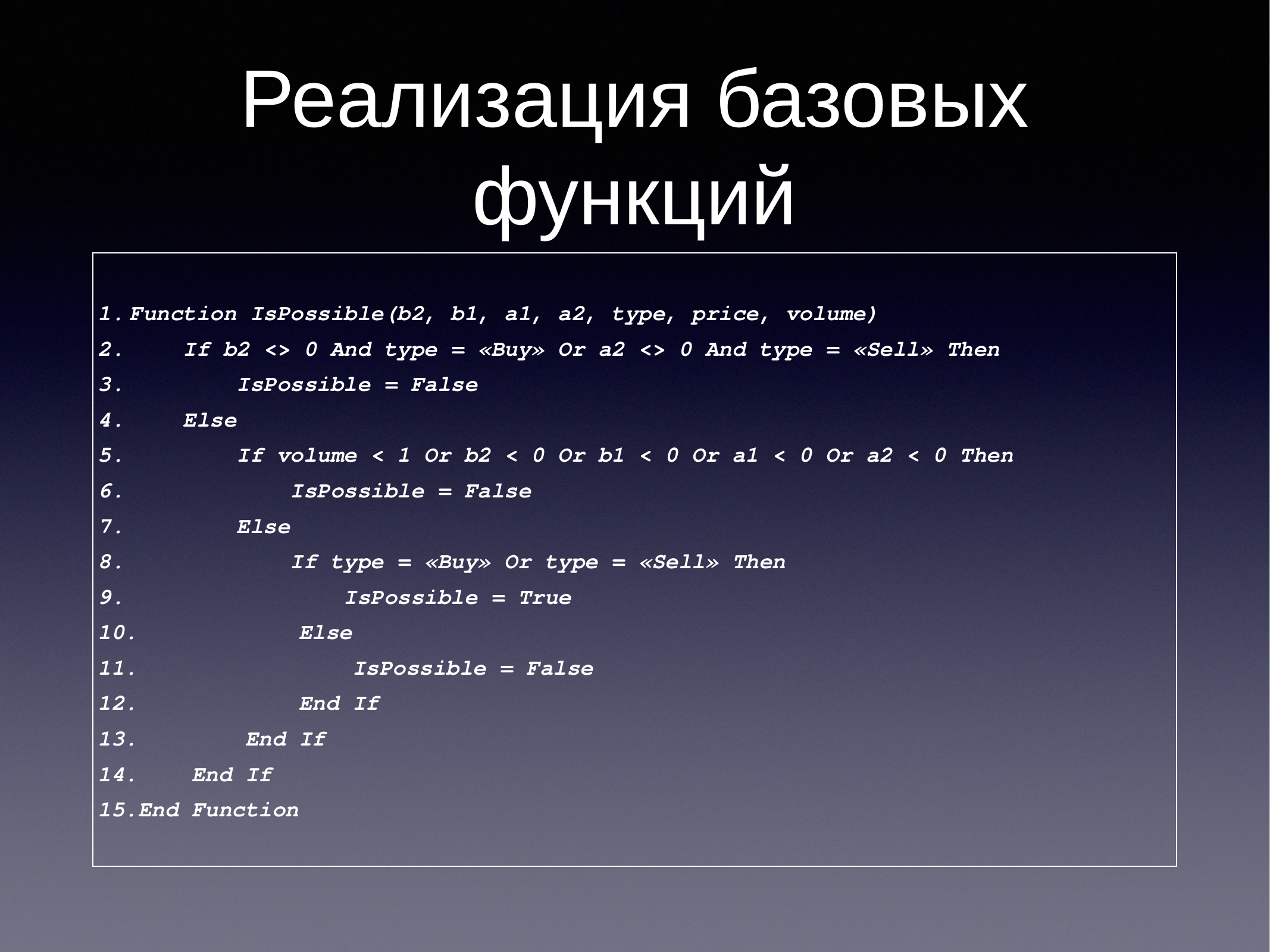

# Реализация базовых функций
Function IsPossible(b2, b1, a1, a2, type, price, volume)
    If b2 <> 0 And type = «Buy» Or a2 <> 0 And type = «Sell» Then
        IsPossible = False
    Else
        If volume < 1 Or b2 < 0 Or b1 < 0 Or a1 < 0 Or a2 < 0 Then
            IsPossible = False
        Else
            If type = «Buy» Or type = «Sell» Then
                IsPossible = True
            Else
                IsPossible = False
            End If
        End If
    End If
End Function